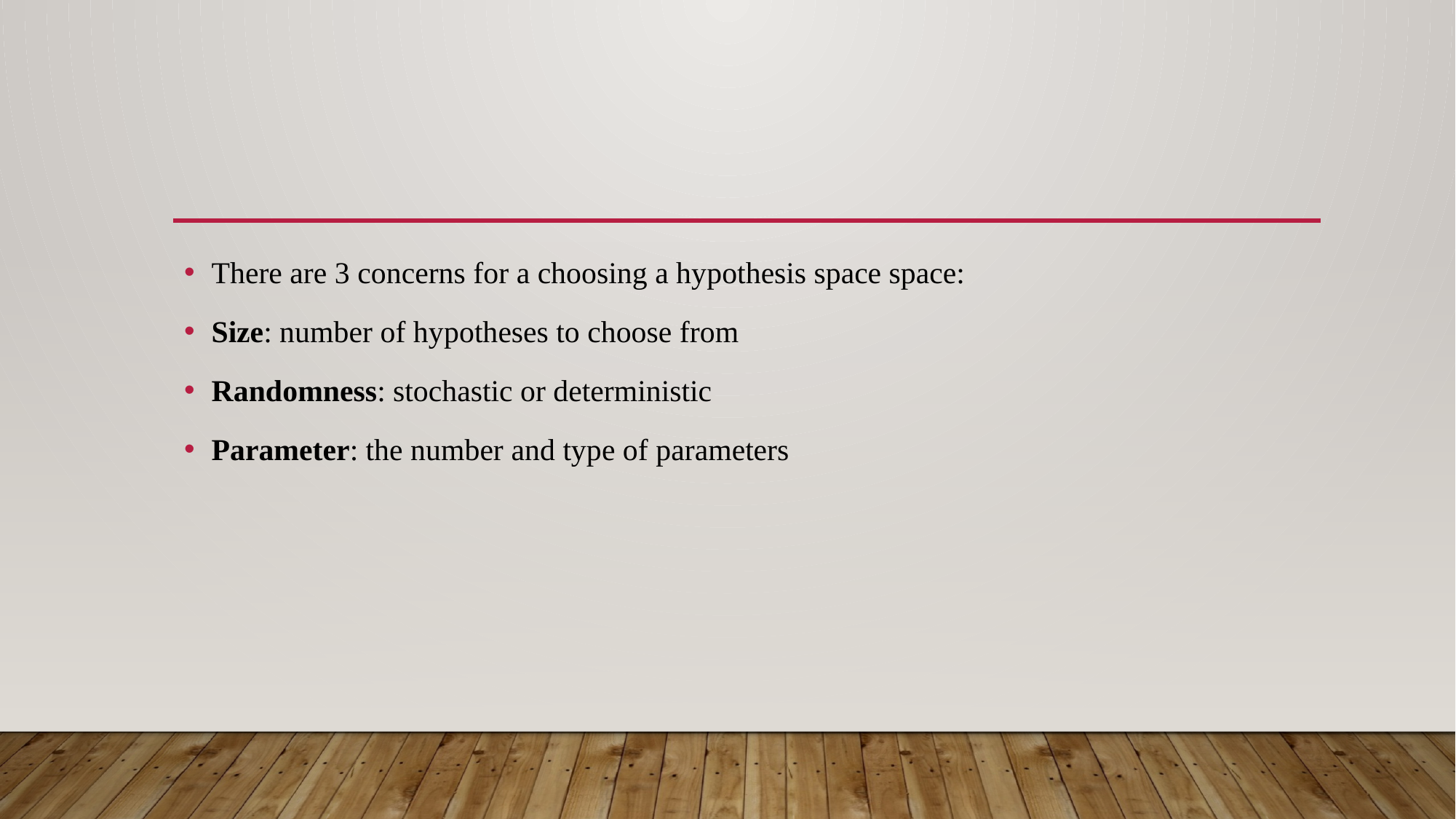

#
There are 3 concerns for a choosing a hypothesis space space:
Size: number of hypotheses to choose from
Randomness: stochastic or deterministic
Parameter: the number and type of parameters